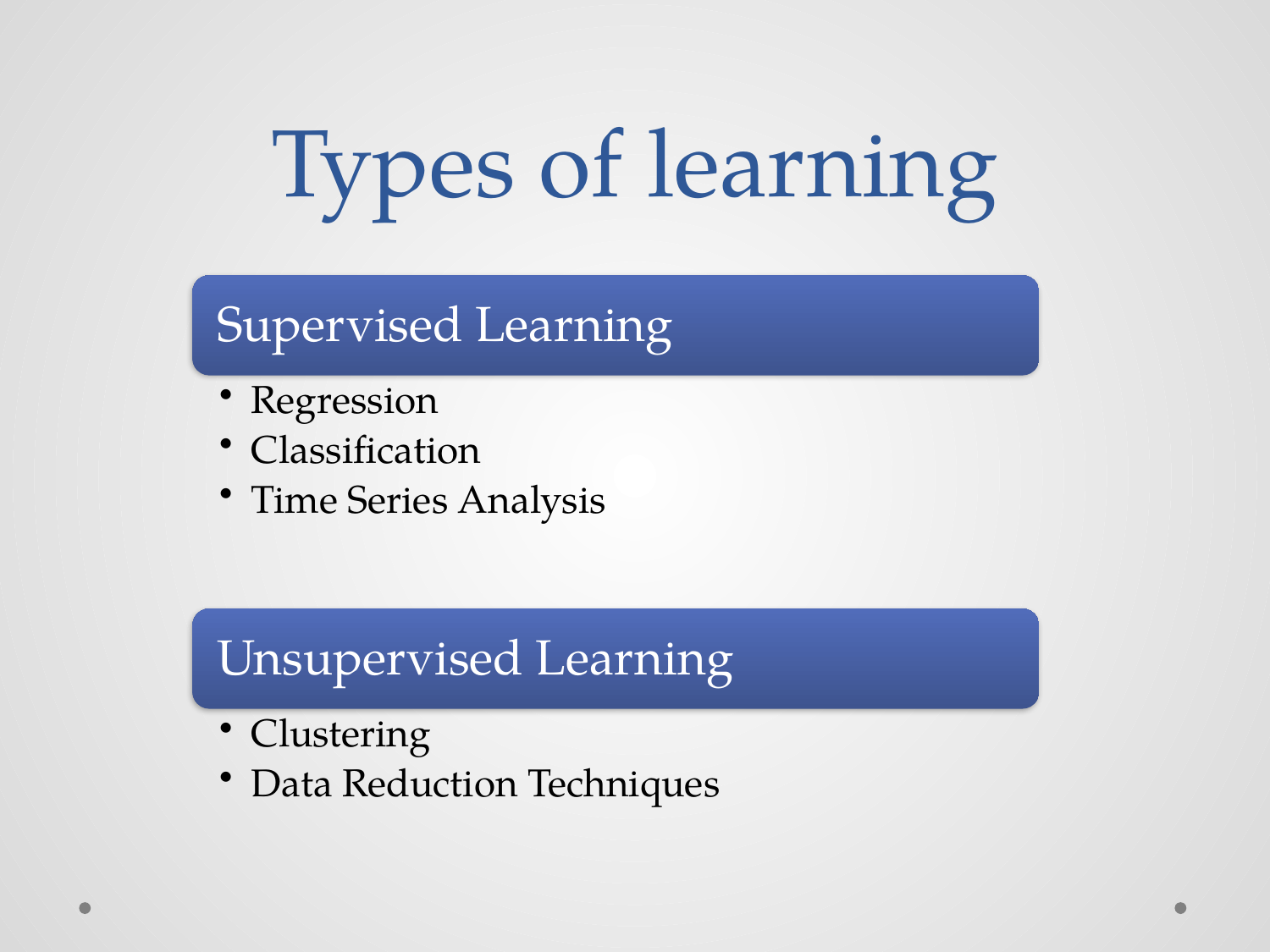

# Types of learning
Supervised Learning
Regression
Classification
Time Series Analysis

Unsupervised Learning
Clustering
Data Reduction Techniques